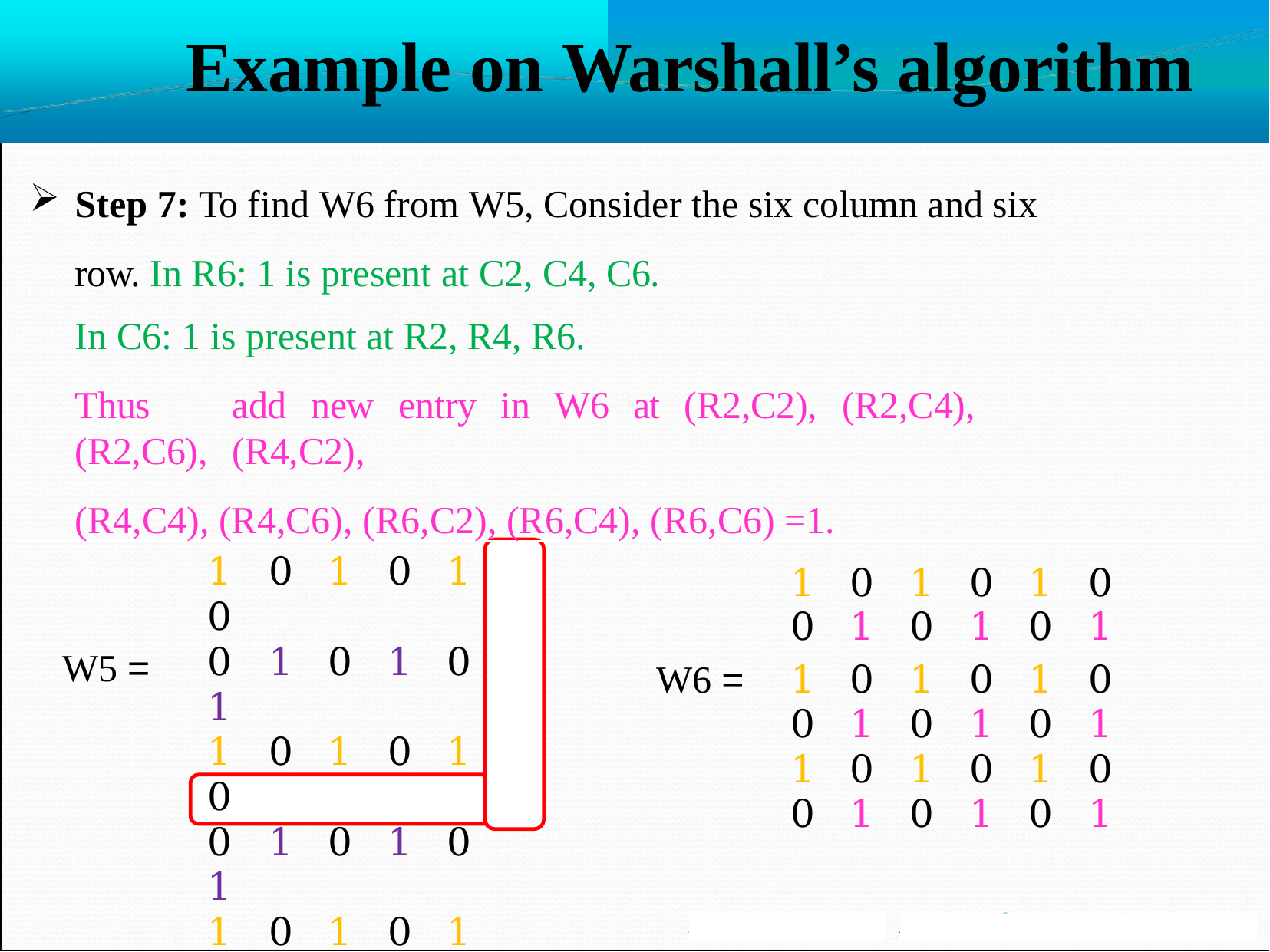

# Example on Warshall’s algorithm
Step 7: To find W6 from W5, Consider the six column and six row. In R6: 1 is present at C2, C4, C6.
In C6: 1 is present at R2, R4, R6.
Thus	add	new	entry	in	W6	at	(R2,C2),	(R2,C4),	(R2,C6),	(R4,C2),
(R4,C4), (R4,C6), (R6,C2), (R6,C4), (R6,C6) =1.

1	0	1	0	1	0
0	1	0	1	0	1
1	0	1	0	1	0
0	1	0	1	0	1
1	0	1	0	1	0
0	1	0	1	0	1
|  | 1 | 0 | 1 | 0 | 1 | 0 |
| --- | --- | --- | --- | --- | --- | --- |
|  | 0 | 1 | 0 | 1 | 0 | 1 |
| W6 = | 1 | 0 | 1 | 0 | 1 | 0 |
|  | 0 | 1 | 0 | 1 | 0 | 1 |
|  | 1 | 0 | 1 | 0 | 1 | 0 |
|  | 0 | 1 | 0 | 1 | 0 | 1 |
W5 =
Mr. S. B. Shinde
Asst Professor, MESCOE Pune